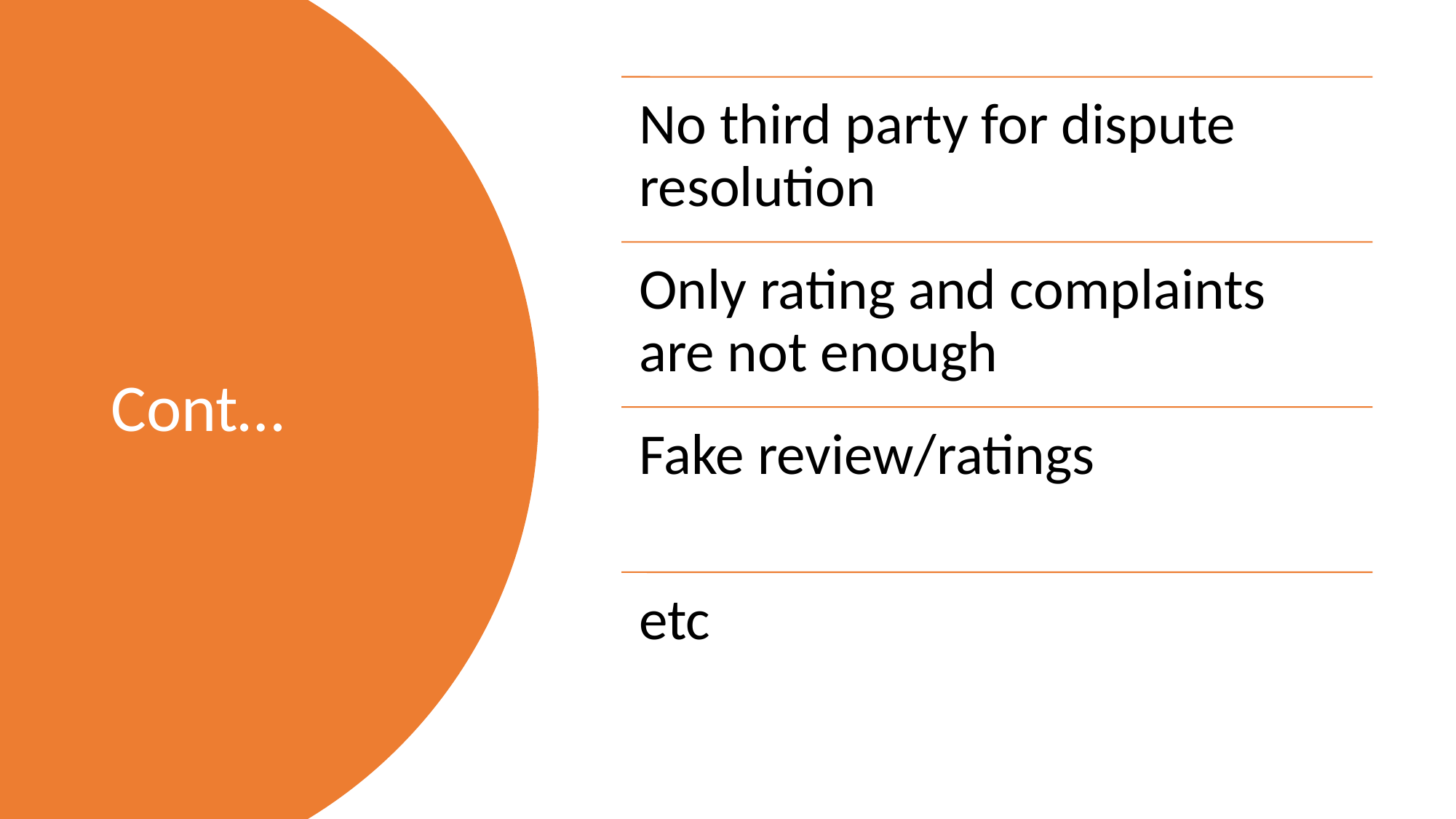

No third party for dispute resolution
Only rating and complaints are not enough
Fake review/ratings
etc
# Cont…